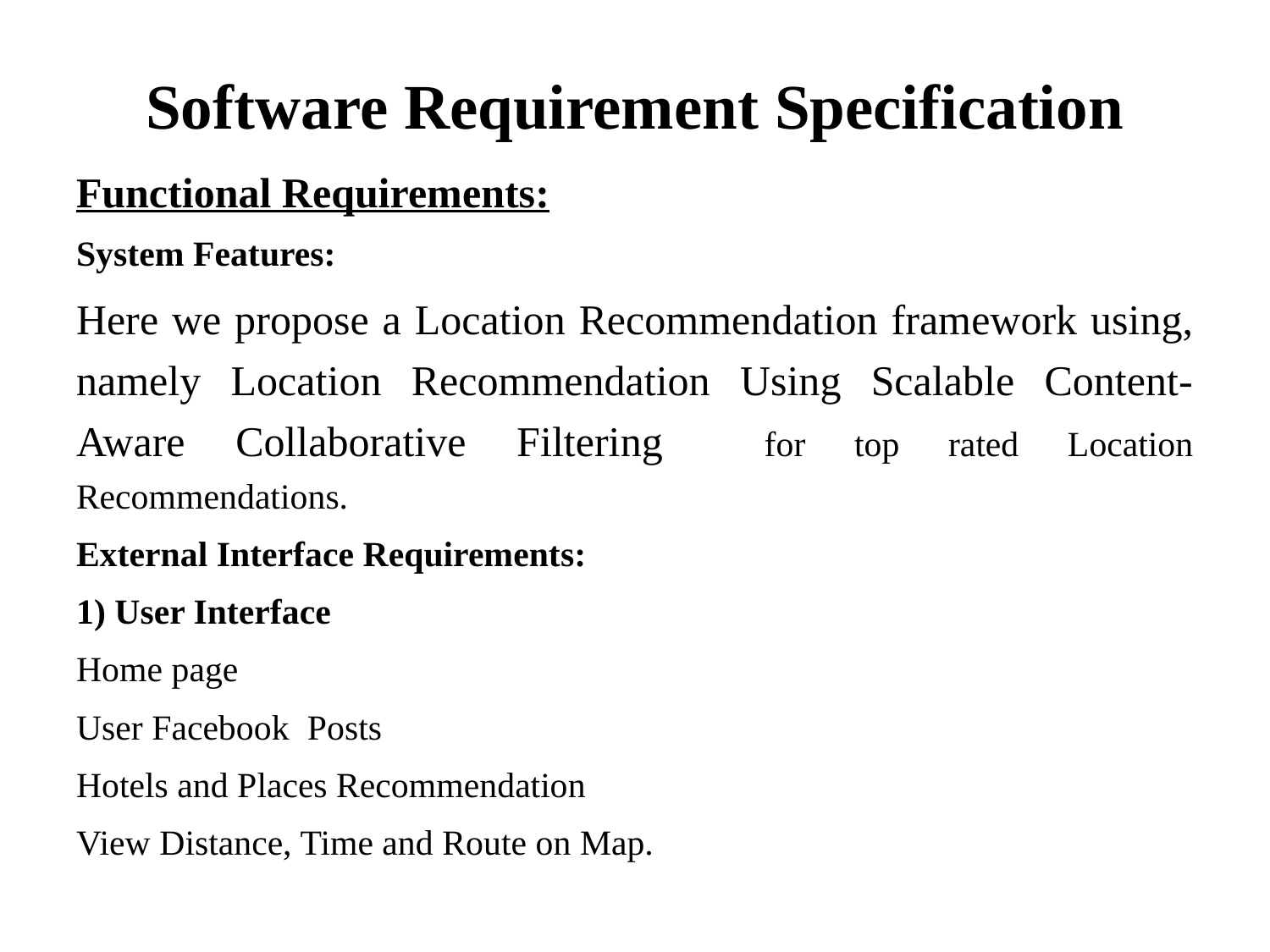

# Software Requirement Specification
Functional Requirements:
System Features:
Here we propose a Location Recommendation framework using, namely Location Recommendation Using Scalable Content-Aware Collaborative Filtering  for top rated Location Recommendations.
External Interface Requirements:
1) User Interface
Home page
User Facebook  Posts
Hotels and Places Recommendation
View Distance, Time and Route on Map.